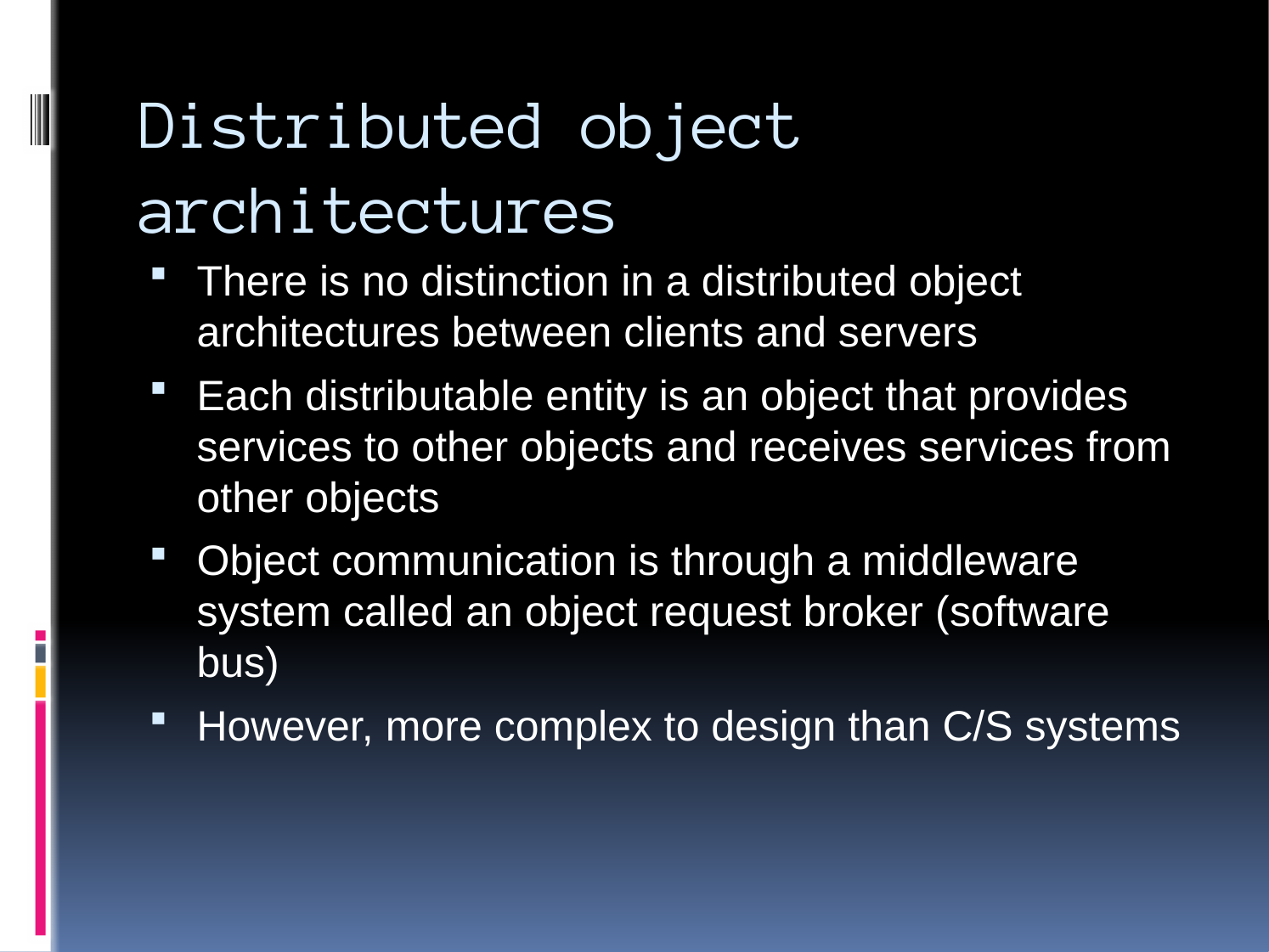

# Distributed object architectures
There is no distinction in a distributed object architectures between clients and servers
Each distributable entity is an object that provides services to other objects and receives services from other objects
Object communication is through a middleware system called an object request broker (software bus)
However, more complex to design than C/S systems